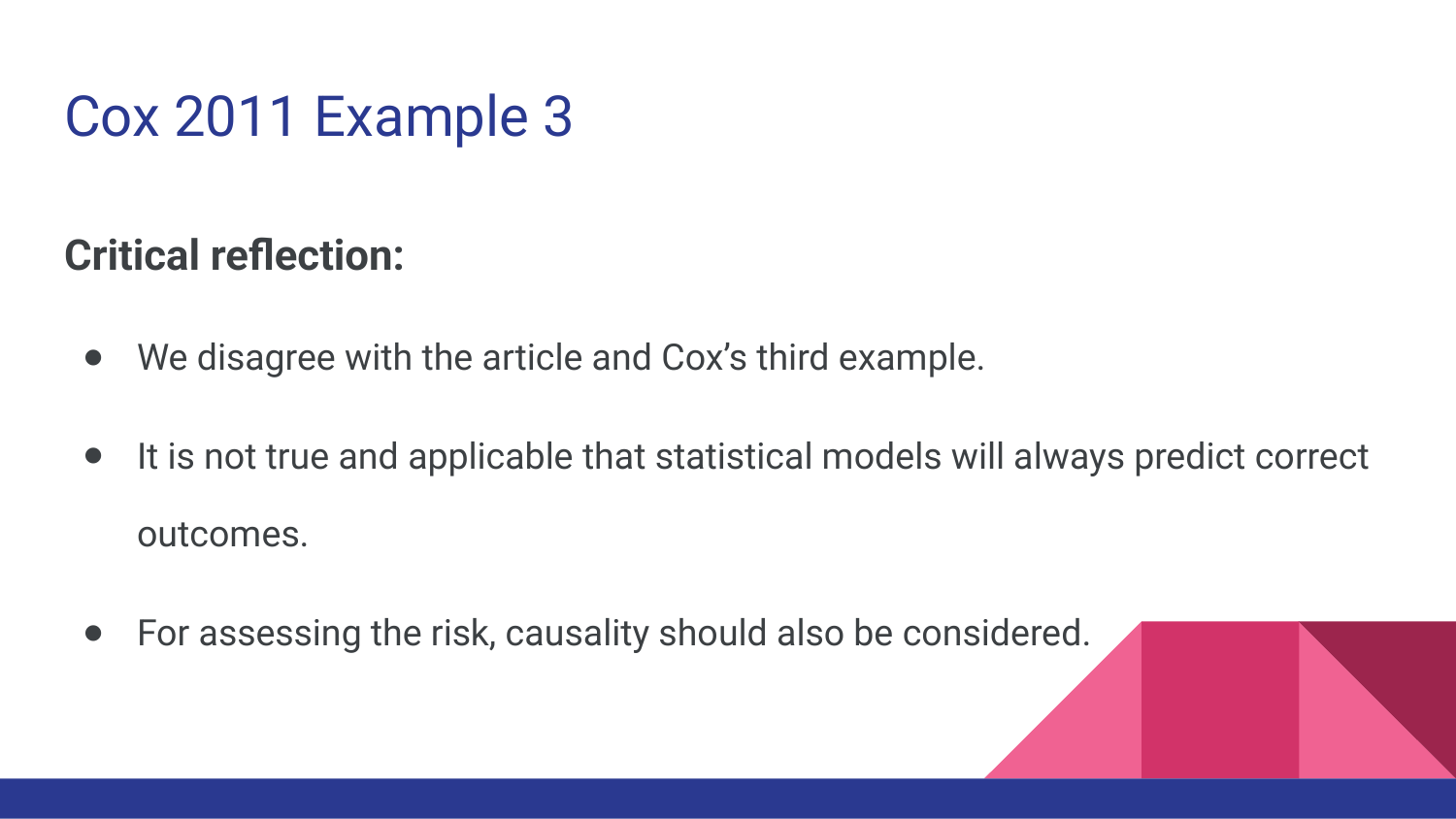

# Cox 2011 Example 3
Critical reflection:
We disagree with the article and Cox’s third example.
It is not true and applicable that statistical models will always predict correct outcomes.
For assessing the risk, causality should also be considered.